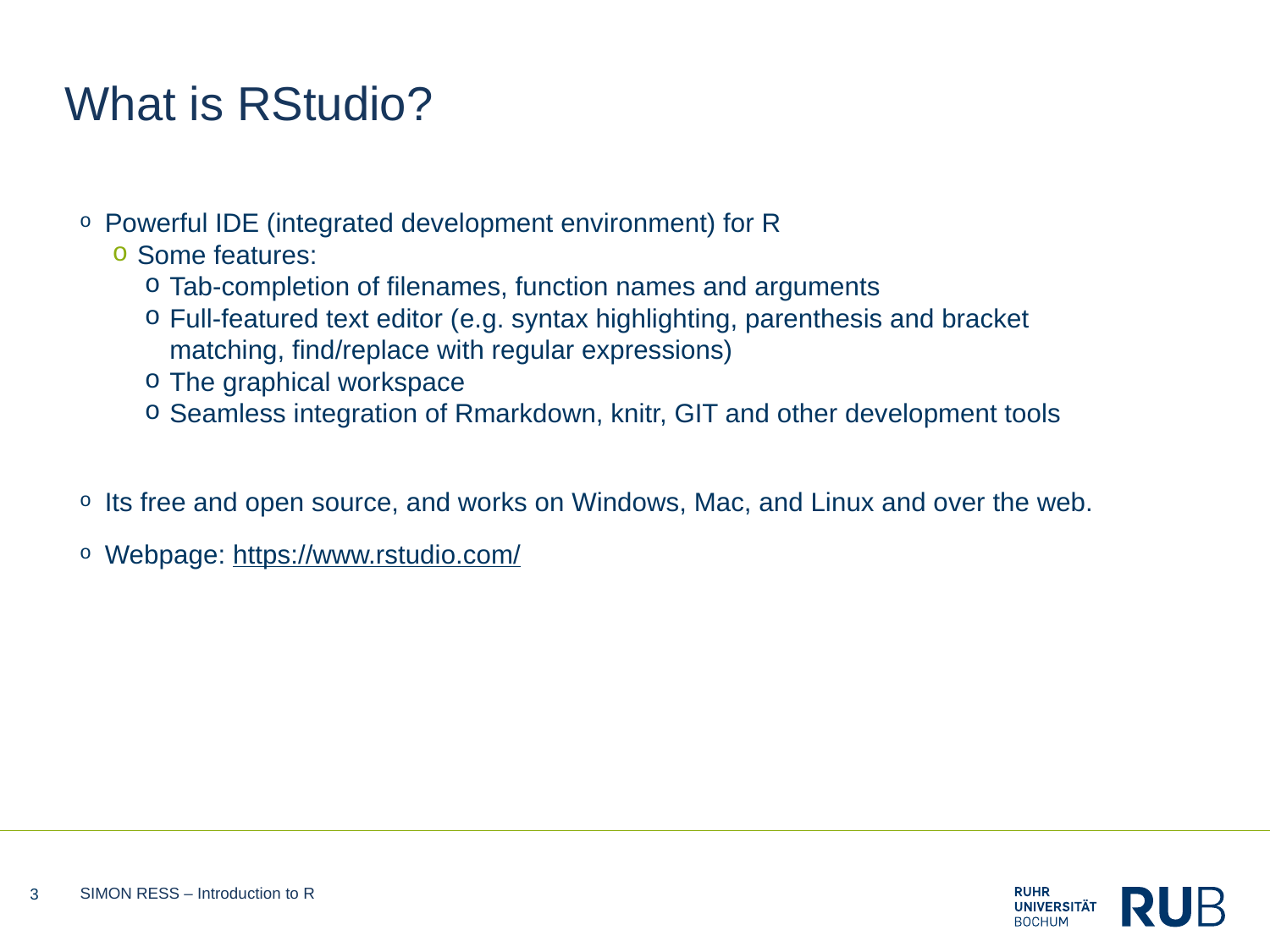

# What is RStudio?
Powerful IDE (integrated development environment) for R
Some features:
Tab-completion of filenames, function names and arguments
Full-featured text editor (e.g. syntax highlighting, parenthesis and bracket matching, find/replace with regular expressions)
The graphical workspace
Seamless integration of Rmarkdown, knitr, GIT and other development tools

Its free and open source, and works on Windows, Mac, and Linux and over the web.
Webpage: https://www.rstudio.com/

3
SIMON RESS – Introduction to R